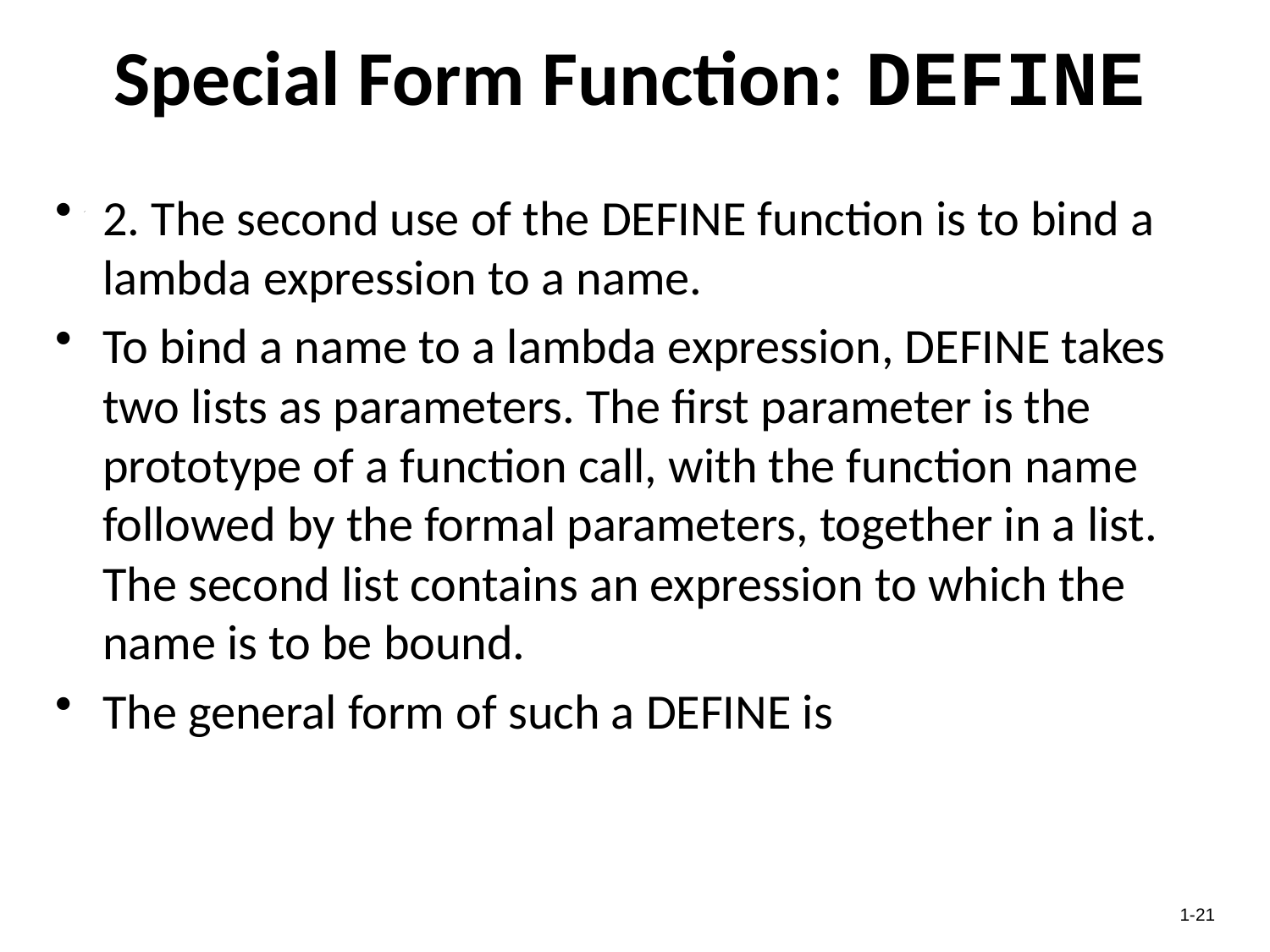

# Special Form Function: DEFINE
2. The second use of the DEFINE function is to bind a lambda expression to a name.
To bind a name to a lambda expression, DEFINE takes two lists as parameters. The first parameter is the prototype of a function call, with the function name followed by the formal parameters, together in a list. The second list contains an expression to which the name is to be bound.
The general form of such a DEFINE is

1-21